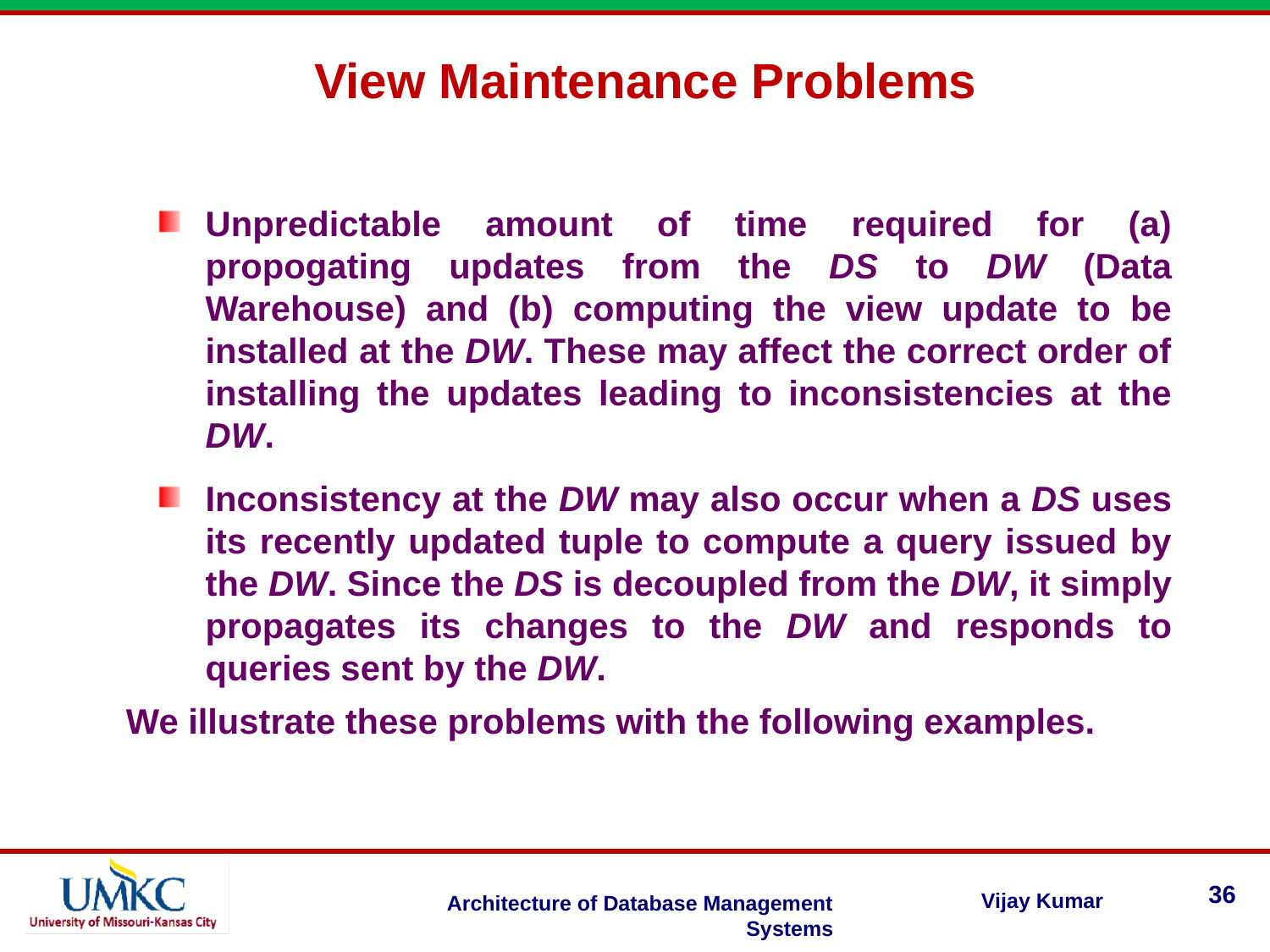

View Maintenance Problems
Unpredictable amount of time required for (a) propogating updates from the DS to DW (Data Warehouse) and (b) computing the view update to be installed at the DW. These may affect the correct order of installing the updates leading to inconsistencies at the DW.
Inconsistency at the DW may also occur when a DS uses its recently updated tuple to compute a query issued by the DW. Since the DS is decoupled from the DW, it simply propagates its changes to the DW and responds to queries sent by the DW.
We illustrate these problems with the following examples.
36